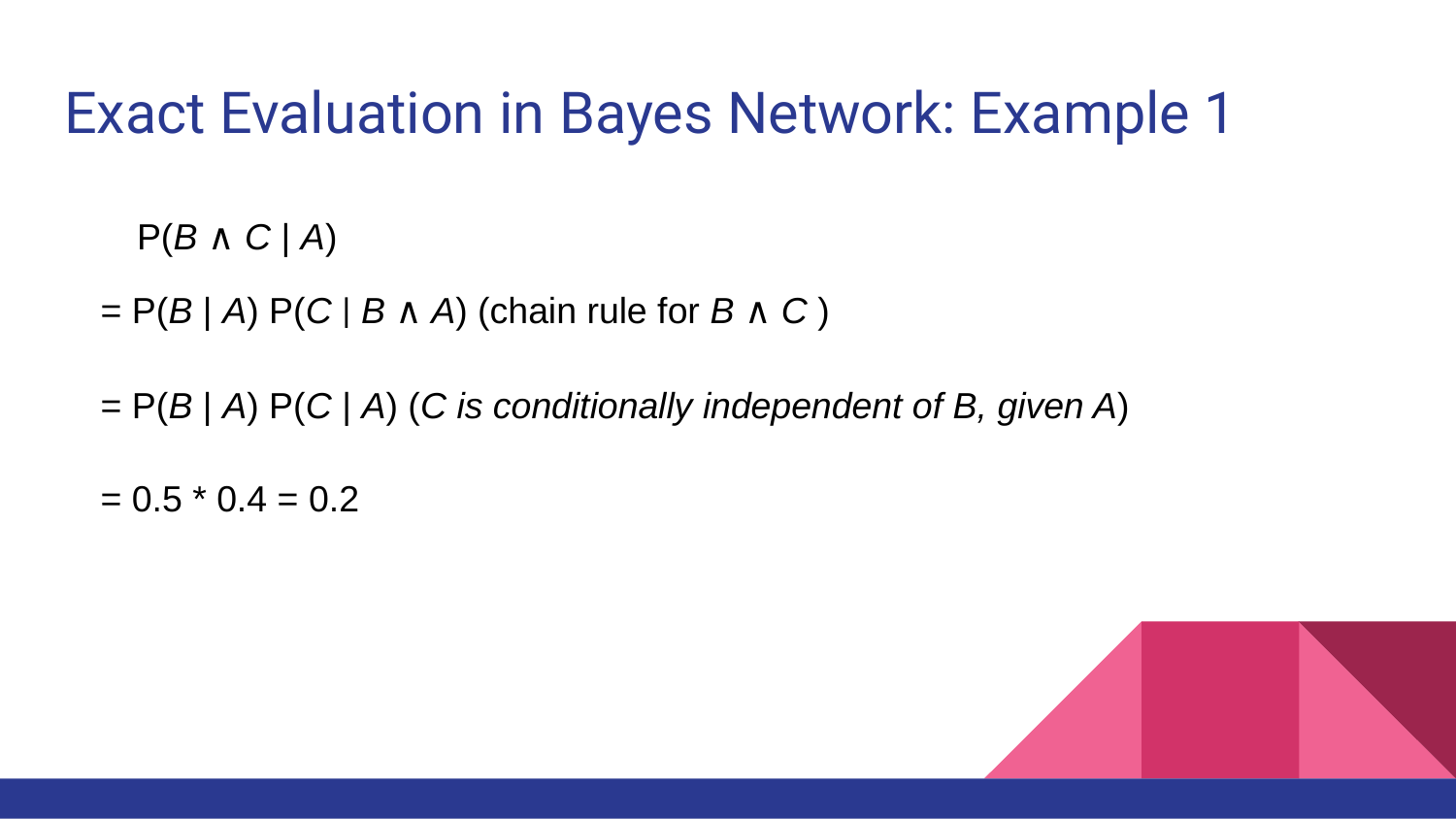

# Exact Evaluation in Bayes Network: Example 1
P(B ∧ C | A)
= P(B | A) P(C | B ∧ A) (chain rule for B ∧ C )
= P(B | A) P(C | A) (​C is conditionally independent of B, given A)​

= 0.5 * 0.4 = 0.2